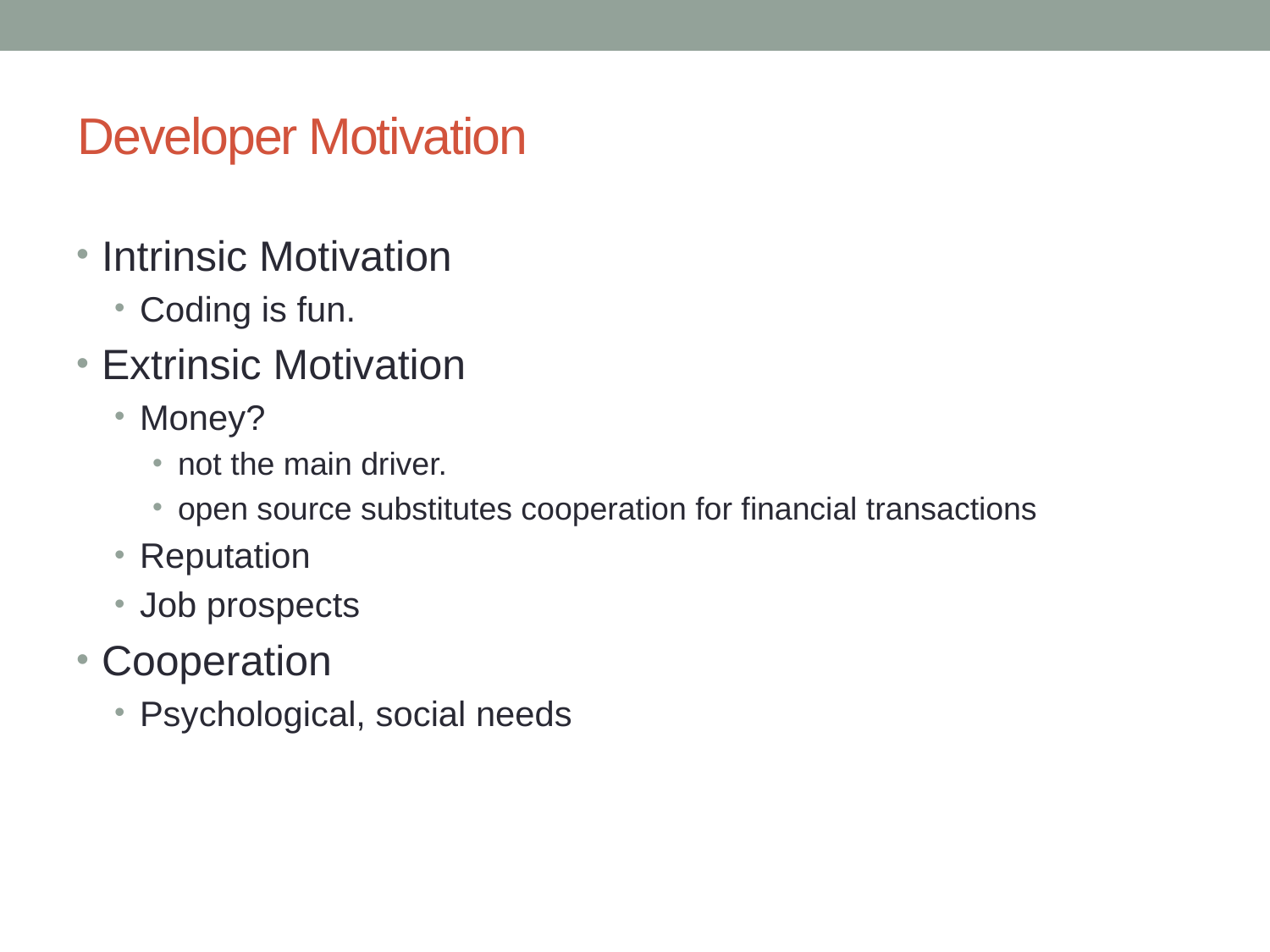

# Developer Motivation
Intrinsic Motivation
Coding is fun.
Extrinsic Motivation
Money?
not the main driver.
open source substitutes cooperation for financial transactions
Reputation
Job prospects
Cooperation
Psychological, social needs